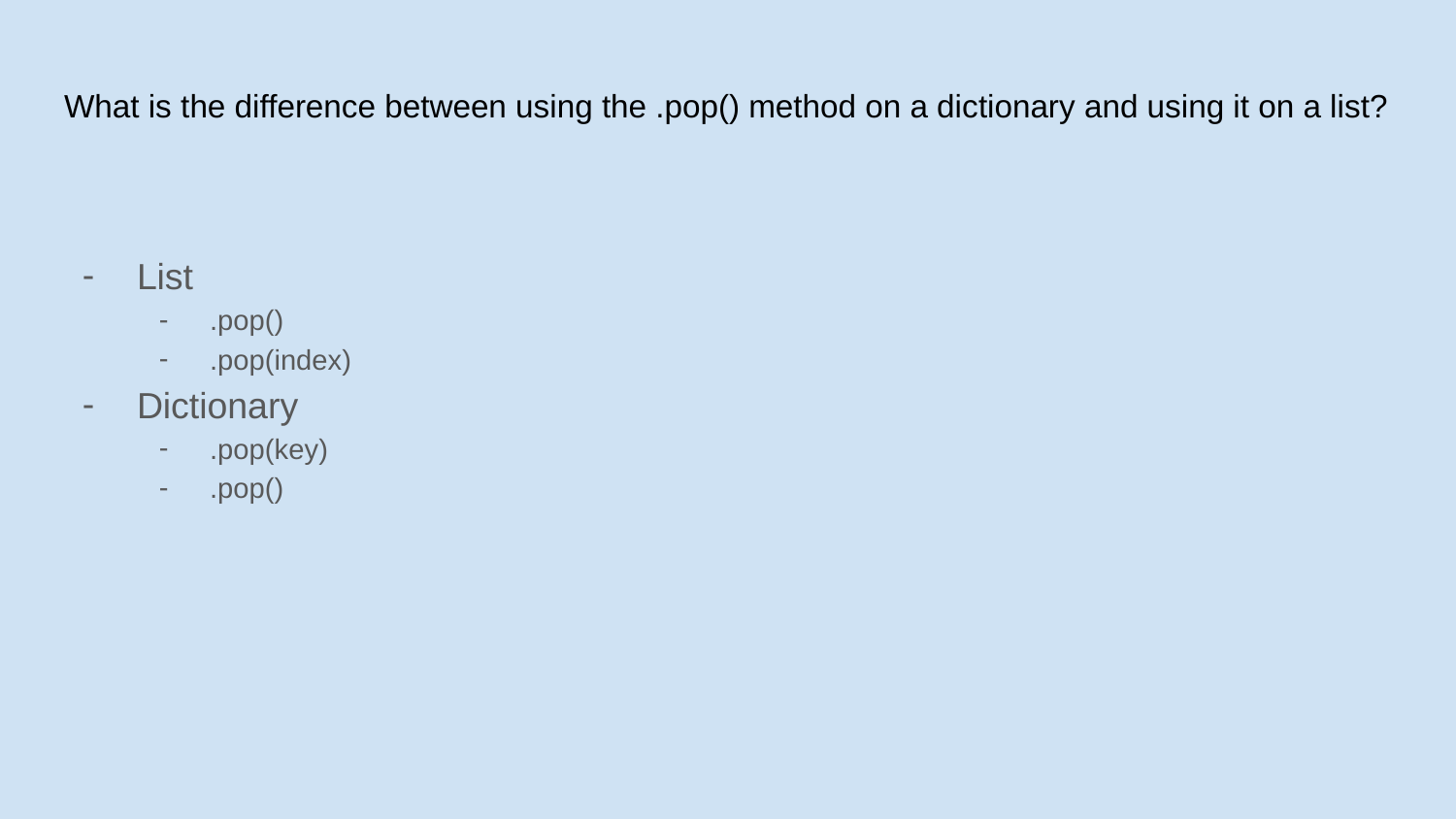

# What is the difference between using the .pop() method on a dictionary and using it on a list?
List
.pop() called without an index argument removes the last item in the list
.pop(index) removes the item in the list at that index
Dictionary
.pop(key) deletes the key:value pair associated with that key in a dictionary
.pop() called without a key on a dictionary raises an error